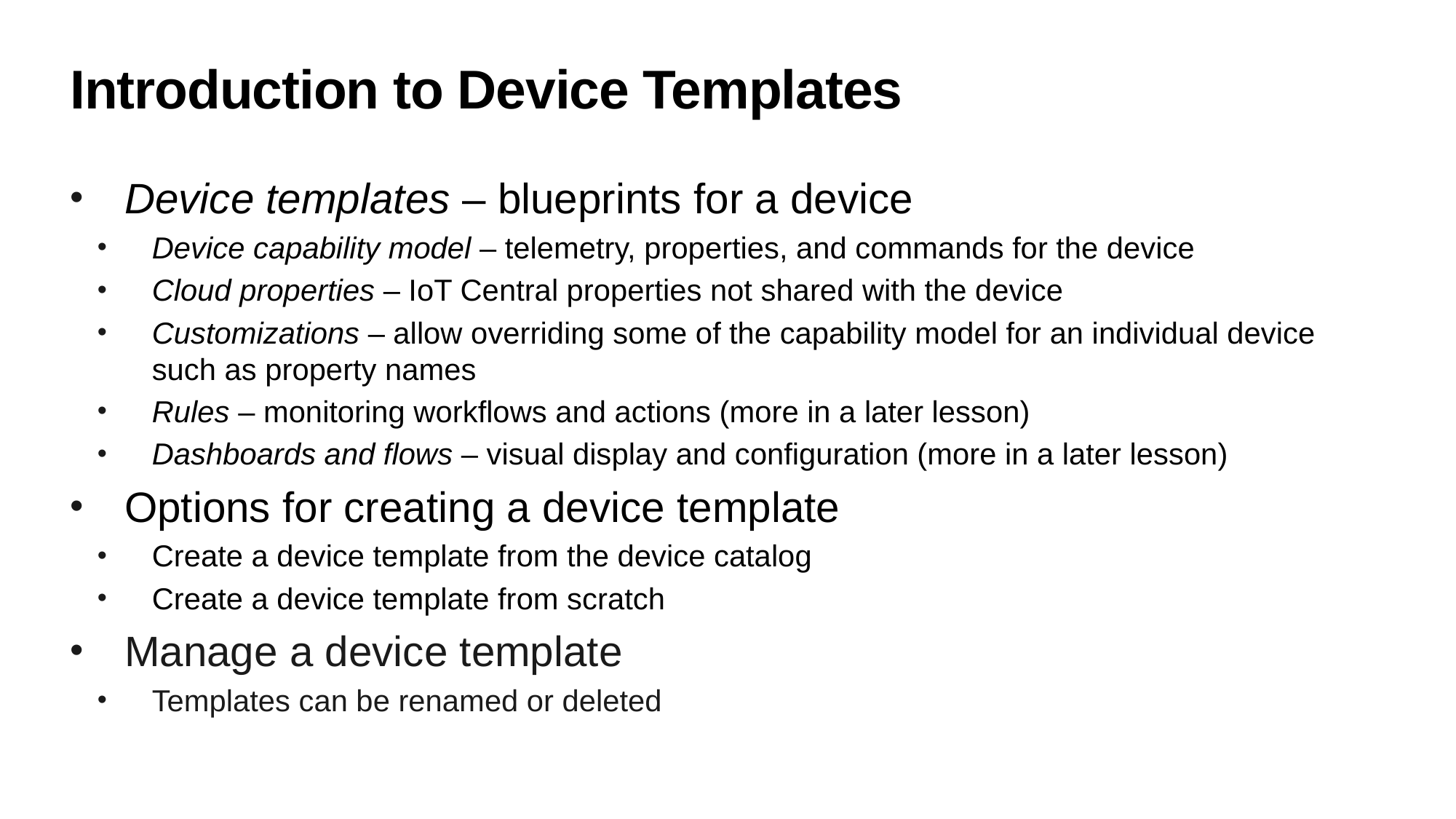

# Introduction to Device Templates
Device templates – blueprints for a device
Device capability model – telemetry, properties, and commands for the device
Cloud properties – IoT Central properties not shared with the device
Customizations – allow overriding some of the capability model for an individual device such as property names
Rules – monitoring workflows and actions (more in a later lesson)
Dashboards and flows – visual display and configuration (more in a later lesson)
Options for creating a device template
Create a device template from the device catalog
Create a device template from scratch
Manage a device template
Templates can be renamed or deleted